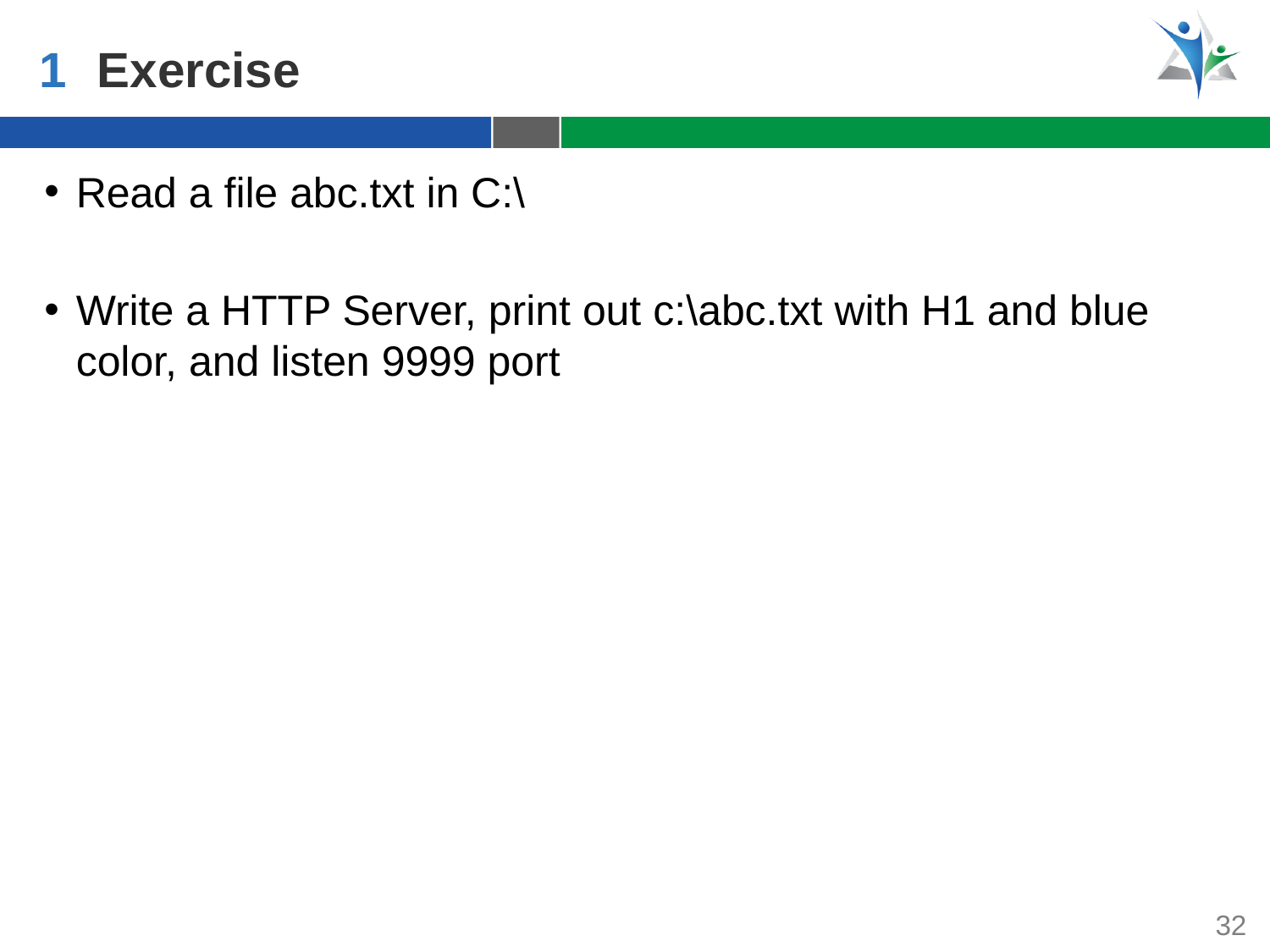

1
Exercise
Read a file abc.txt in C:\

Write a HTTP Server, print out c:\abc.txt with H1 and blue color, and listen 9999 port